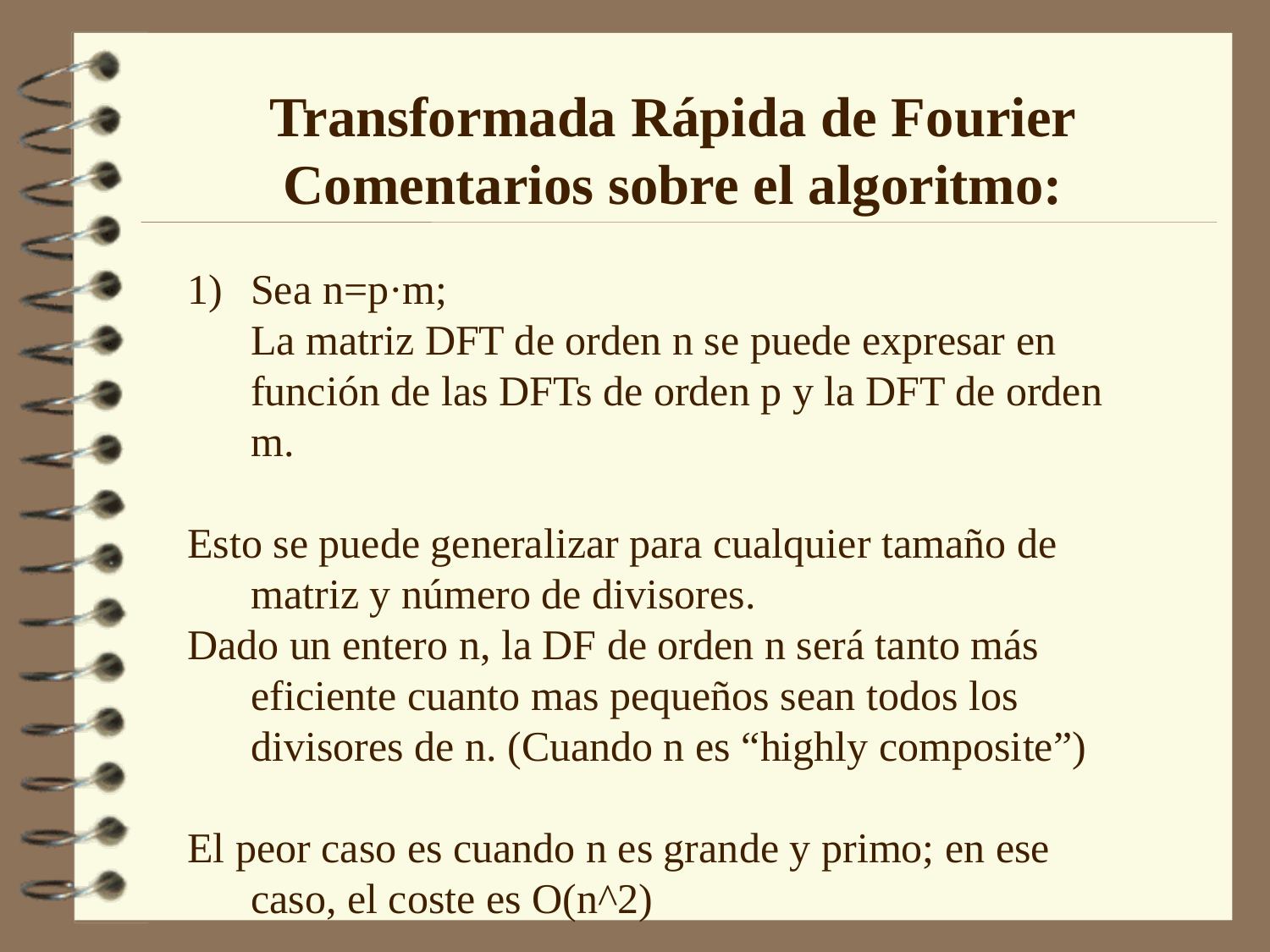

Transformada Rápida de Fourier
Comentarios sobre el algoritmo:
Sea n=p·m;
	La matriz DFT de orden n se puede expresar en función de las DFTs de orden p y la DFT de orden m.

Esto se puede generalizar para cualquier tamaño de matriz y número de divisores.
Dado un entero n, la DF de orden n será tanto más eficiente cuanto mas pequeños sean todos los divisores de n. (Cuando n es “highly composite”)

El peor caso es cuando n es grande y primo; en ese caso, el coste es O(n^2)